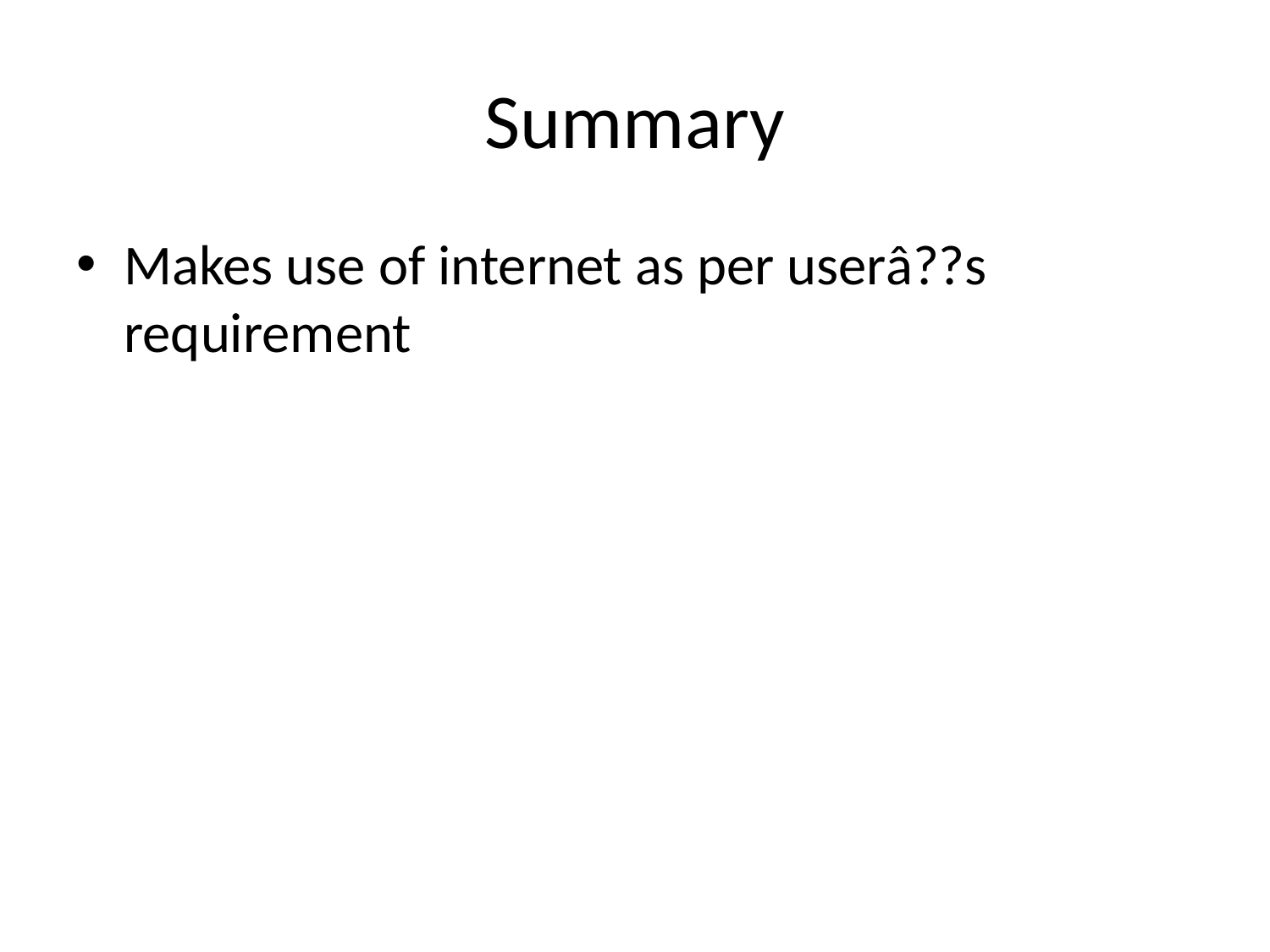

# Summary
Makes use of internet as per userâ??s requirement